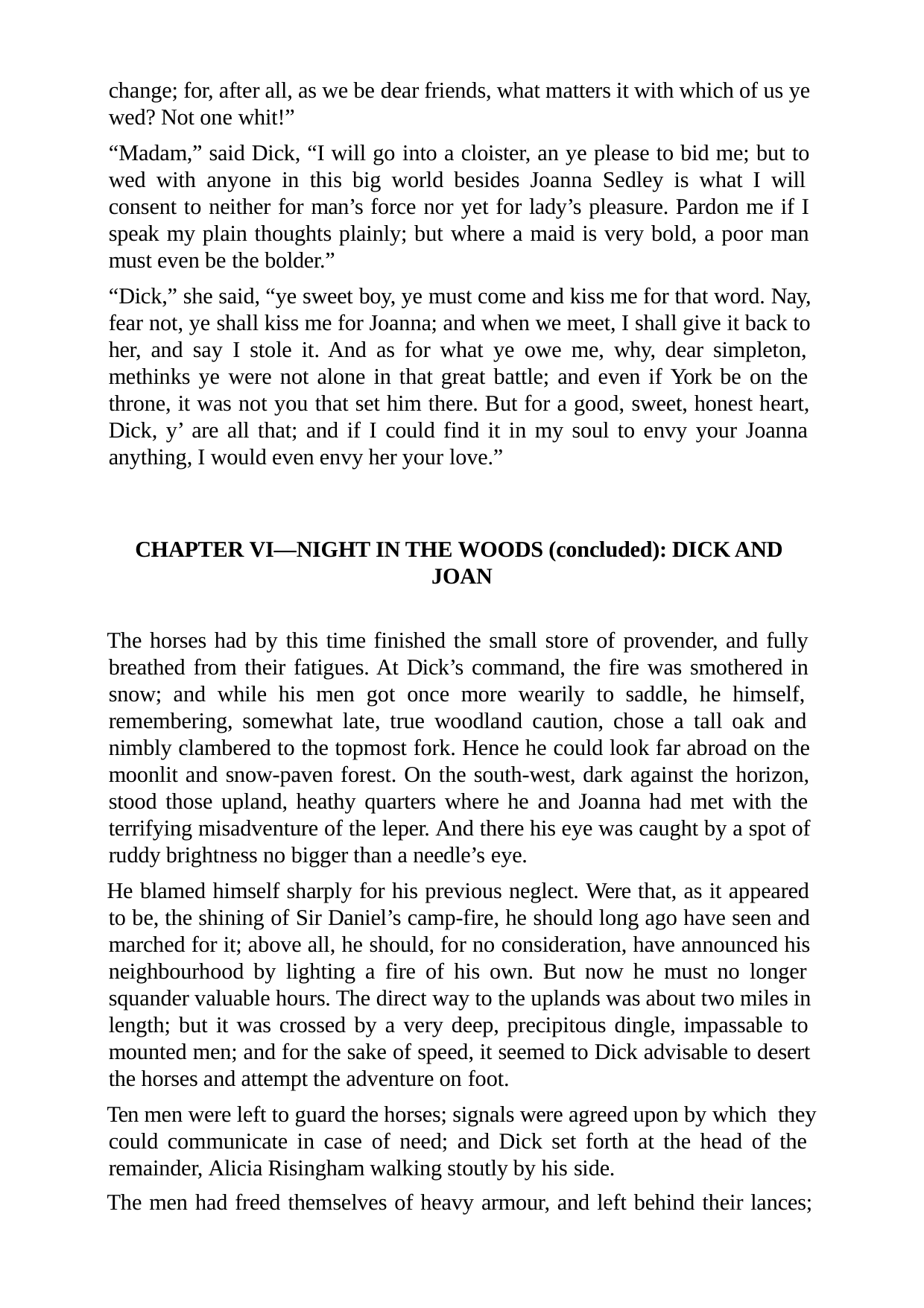

change; for, after all, as we be dear friends, what matters it with which of us ye  wed? Not one whit!”
“Madam,” said Dick, “I will go into a cloister, an ye please to bid me; but to  wed with anyone in this big world besides Joanna Sedley is what I will  consent to neither for man’s force nor yet for lady’s pleasure. Pardon me if I  speak my plain thoughts plainly; but where a maid is very bold, a poor man  must even be the bolder.”
“Dick,” she said, “ye sweet boy, ye must come and kiss me for that word. Nay,  fear not, ye shall kiss me for Joanna; and when we meet, I shall give it back to  her, and say I stole it. And as for what ye owe me, why, dear simpleton,  methinks ye were not alone in that great battle; and even if York be on the  throne, it was not you that set him there. But for a good, sweet, honest heart,  Dick, y’ are all that; and if I could find it in my soul to envy your Joanna  anything, I would even envy her your love.”

CHAPTER VI—NIGHT IN THE WOODS (concluded): DICK AND  JOAN

The horses had by this time finished the small store of provender, and fully  breathed from their fatigues. At Dick’s command, the fire was smothered in  snow; and while his men got once more wearily to saddle, he himself,  remembering, somewhat late, true woodland caution, chose a tall oak and  nimbly clambered to the topmost fork. Hence he could look far abroad on the  moonlit and snow-paven forest. On the south-west, dark against the horizon,  stood those upland, heathy quarters where he and Joanna had met with the  terrifying misadventure of the leper. And there his eye was caught by a spot of  ruddy brightness no bigger than a needle’s eye.
He blamed himself sharply for his previous neglect. Were that, as it appeared  to be, the shining of Sir Daniel’s camp-fire, he should long ago have seen and  marched for it; above all, he should, for no consideration, have announced his  neighbourhood by lighting a fire of his own. But now he must no longer  squander valuable hours. The direct way to the uplands was about two miles in  length; but it was crossed by a very deep, precipitous dingle, impassable to  mounted men; and for the sake of speed, it seemed to Dick advisable to desert  the horses and attempt the adventure on foot.
Ten men were left to guard the horses; signals were agreed upon by which  they could communicate in case of need; and Dick set forth at the head of the  remainder, Alicia Risingham walking stoutly by his side.
The men had freed themselves of heavy armour, and left behind their lances;